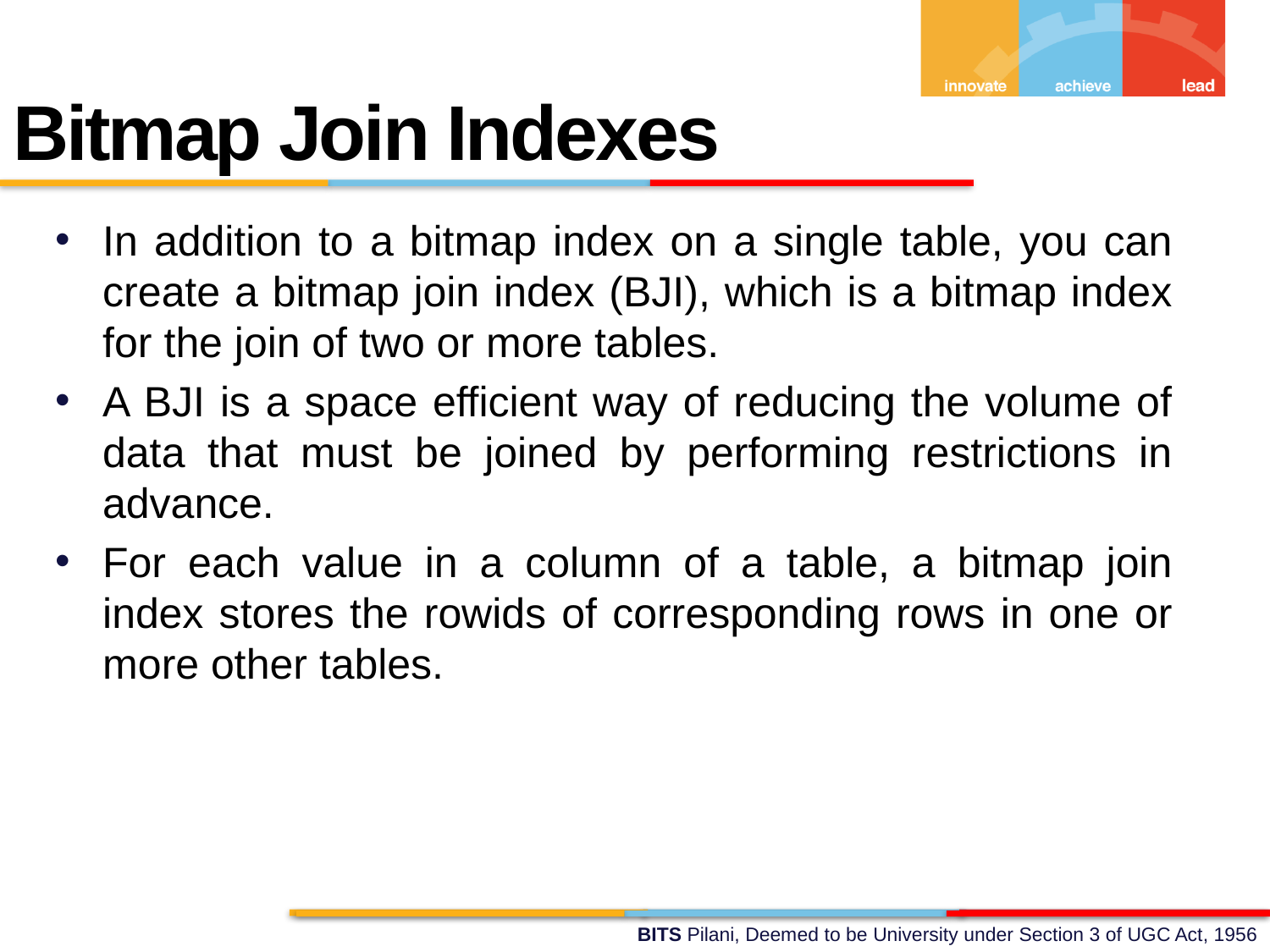

Bitmap Join Indexes
In addition to a bitmap index on a single table, you can create a bitmap join index (BJI), which is a bitmap index for the join of two or more tables.
A BJI is a space efficient way of reducing the volume of data that must be joined by performing restrictions in advance.
For each value in a column of a table, a bitmap join index stores the rowids of corresponding rows in one or more other tables.